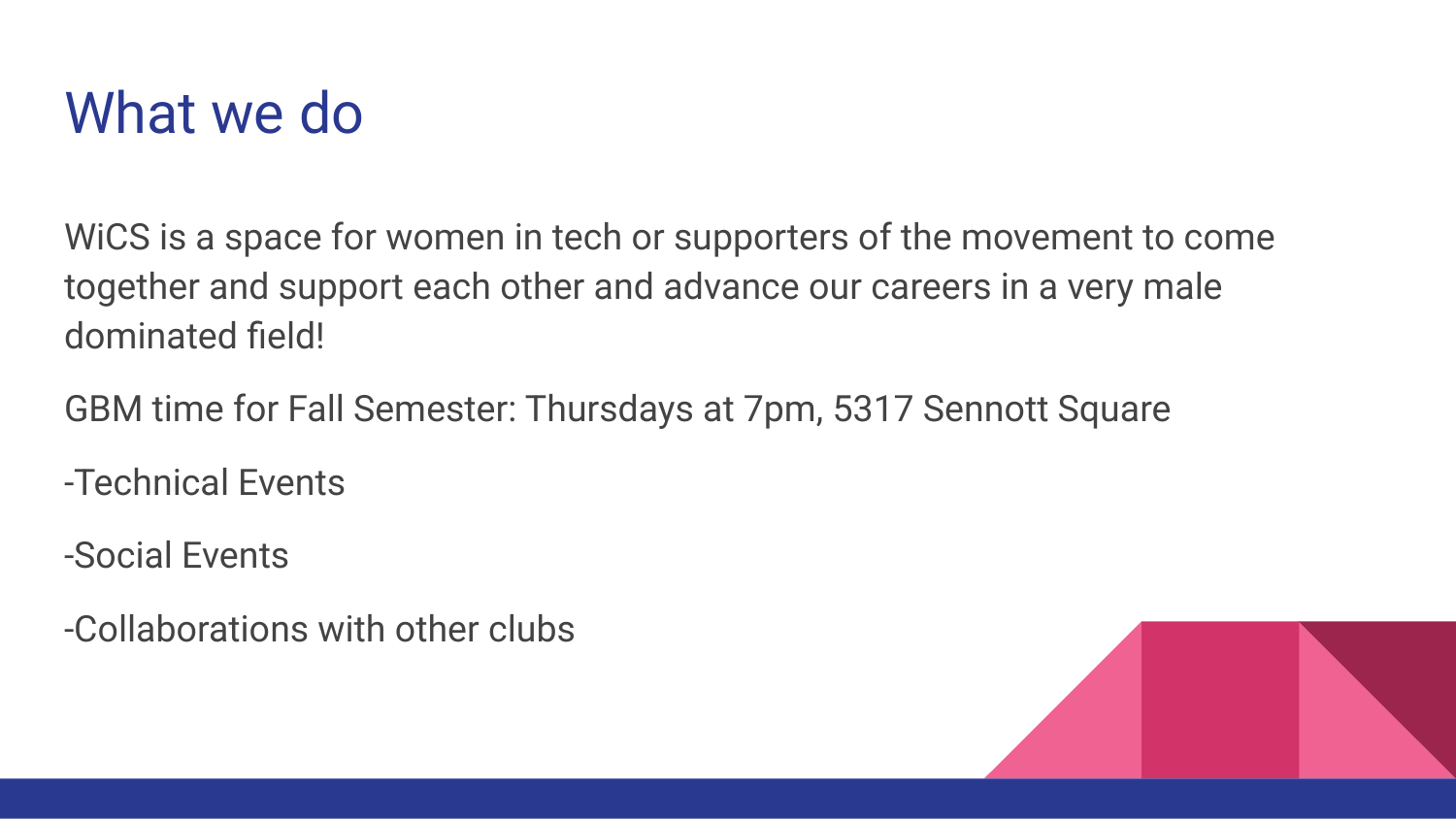

# What we do
WiCS is a space for women in tech or supporters of the movement to come together and support each other and advance our careers in a very male dominated field!
GBM time for Fall Semester: Thursdays at 7pm, 5317 Sennott Square
-Technical Events
-Social Events
-Collaborations with other clubs